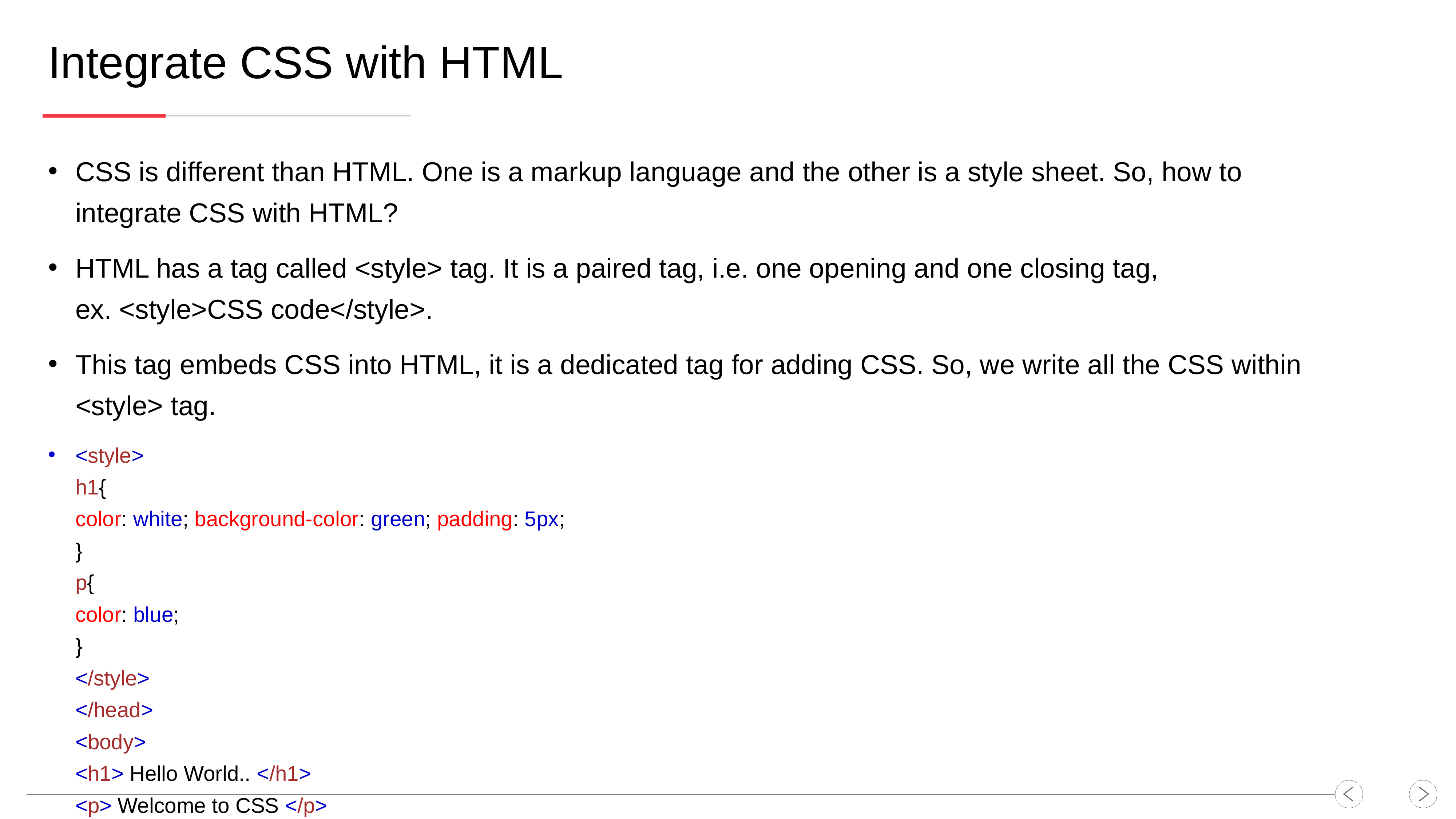

Integrate CSS with HTML
CSS is different than HTML. One is a markup language and the other is a style sheet. So, how to integrate CSS with HTML?
HTML has a tag called <style> tag. It is a paired tag, i.e. one opening and one closing tag,
ex. <style>CSS code</style>.
This tag embeds CSS into HTML, it is a dedicated tag for adding CSS. So, we write all the CSS within <style> tag.
<style>
h1{
color: white; background-color: green; padding: 5px;
}
p{
color: blue;
}
</style>
</head>
<body>
<h1> Hello World.. </h1>
<p> Welcome to CSS </p>
</body>